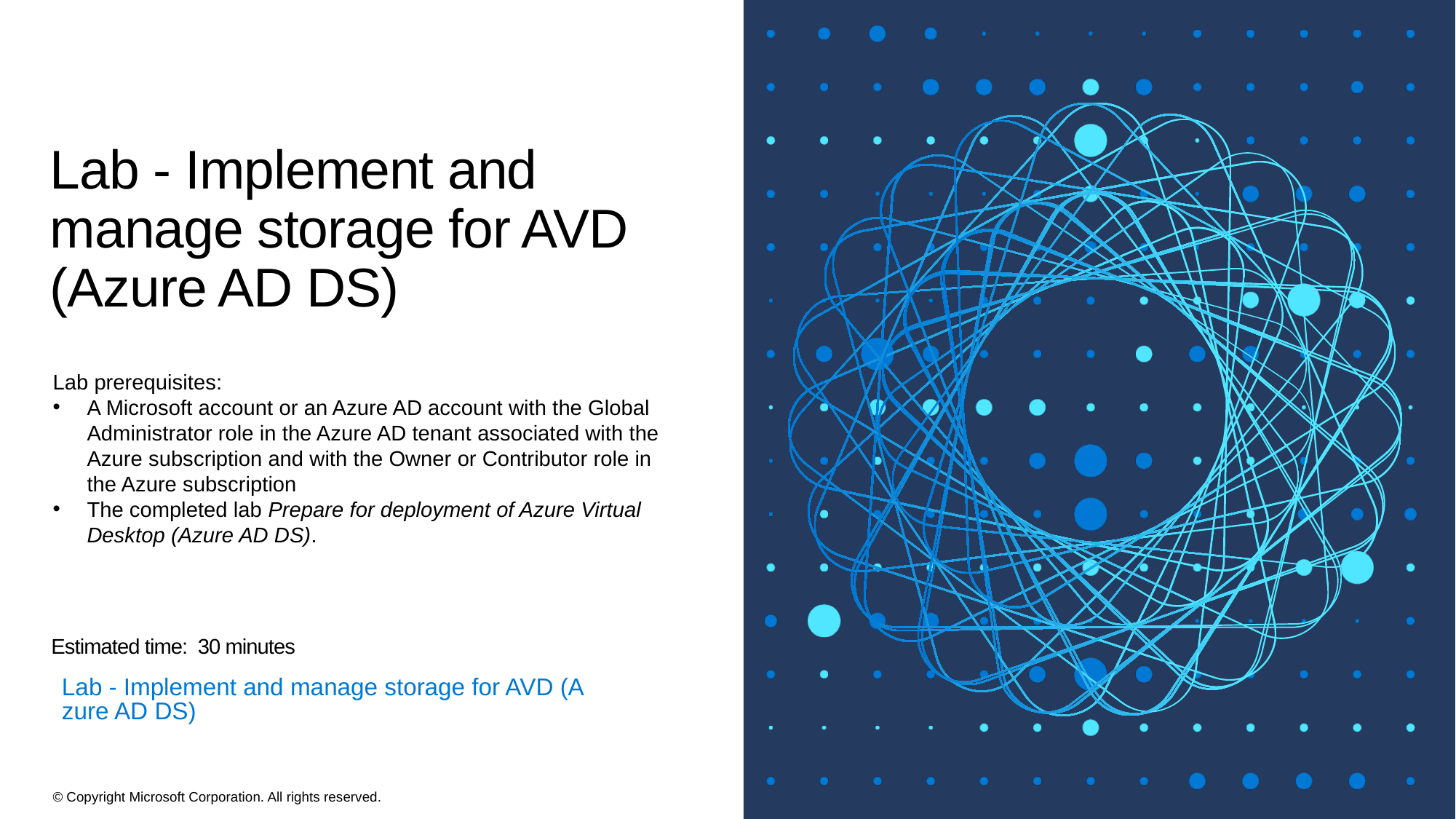

# Lab - Implement and manage storage for AVD (Azure AD DS)
Lab prerequisites:
A Microsoft account or an Azure AD account with the Global Administrator role in the Azure AD tenant associated with the Azure subscription and with the Owner or Contributor role in the Azure subscription
The completed lab Prepare for deployment of Azure Virtual Desktop (Azure AD DS).
Estimated time:  30 minutes
Lab - Implement and manage storage for AVD (Azure AD DS)